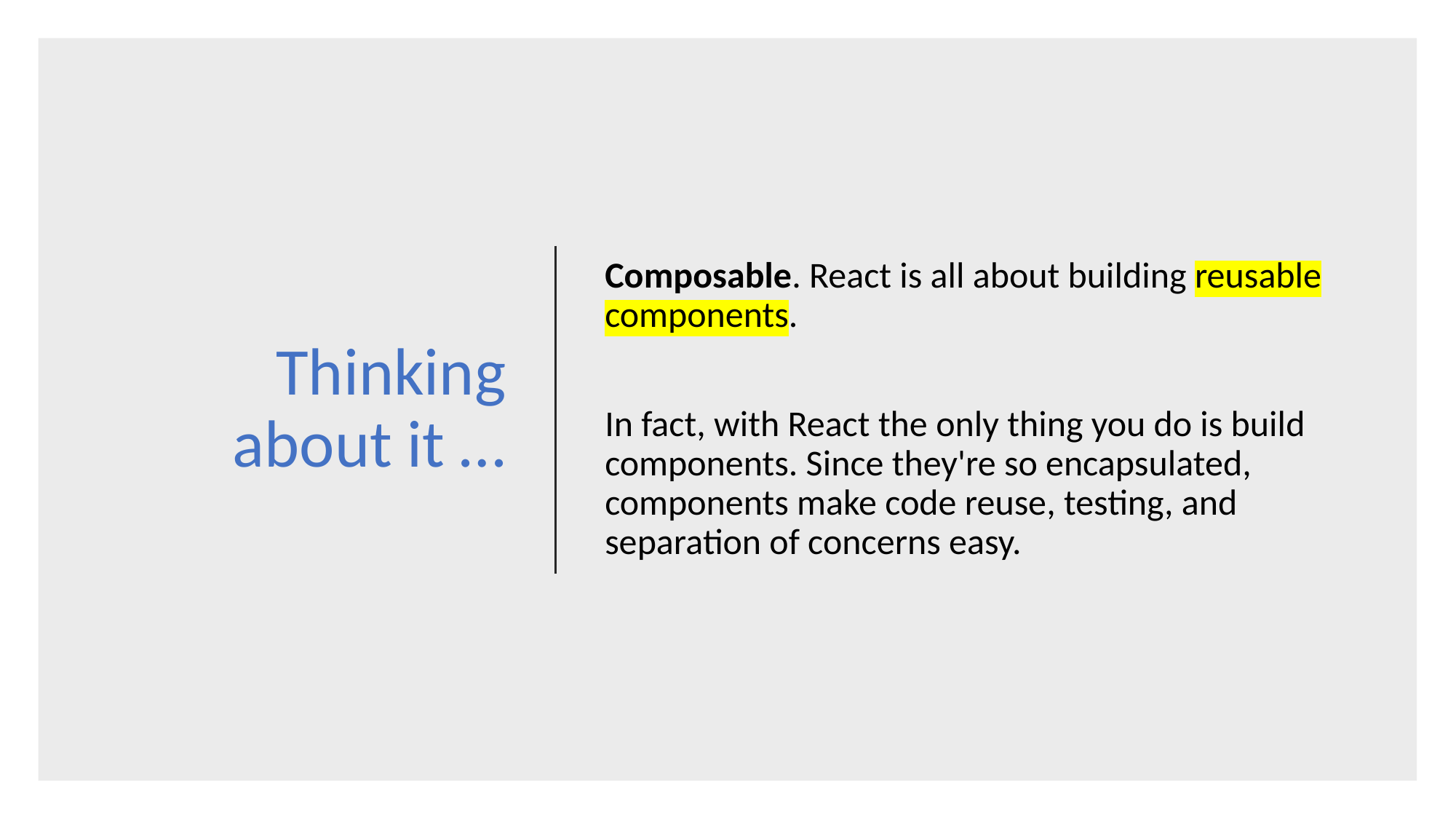

# Thinking about it …
Composable. React is all about building reusable components.

In fact, with React the only thing you do is build components. Since they're so encapsulated, components make code reuse, testing, and separation of concerns easy.